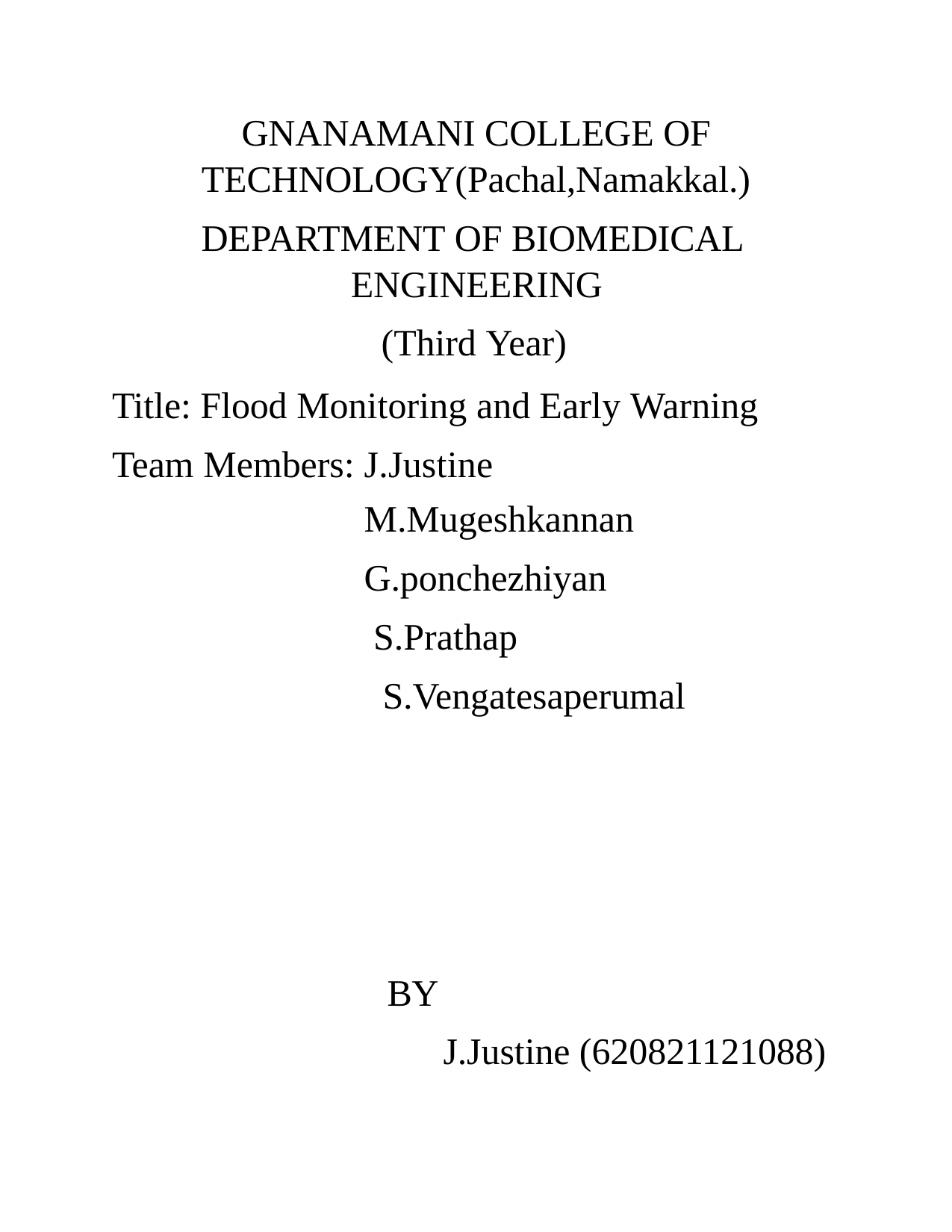

GNANAMANI COLLEGE OF
TECHNOLOGY(Pachal,Namakkal.)
DEPARTMENT OF BIOMEDICAL  ENGINEERING
(Third Year)
Title: Flood Monitoring and Early Warning  Team Members: J.Justine
M.Mugeshkannan
G.ponchezhiyan
 S.Prathap
  S.Vengatesaperumal
BY
J.Justine (620821121088)